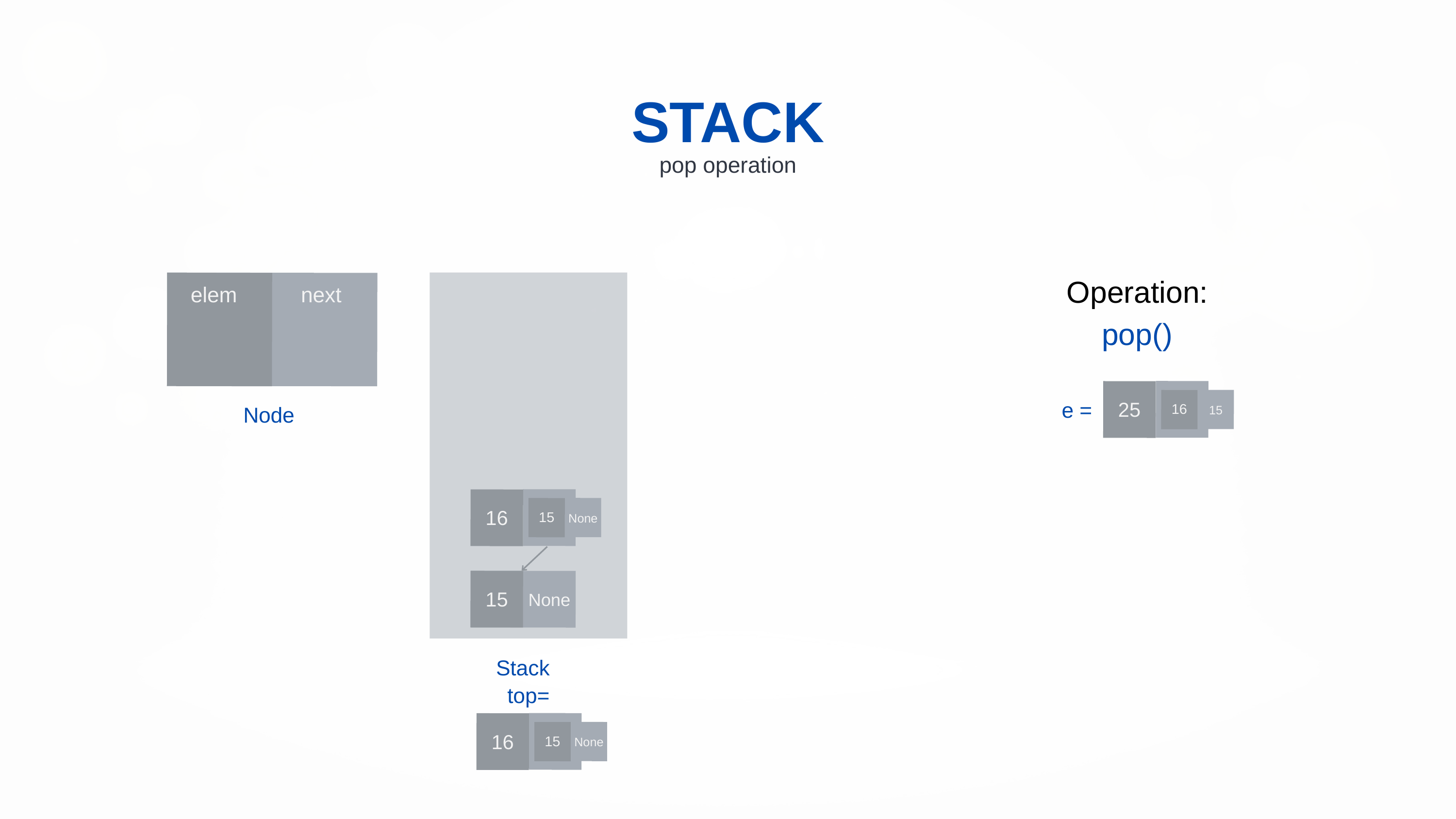

STACK
pop operation

Operation:
pop()

elem
next

e =
25
Node
16
15

16
15
None

15
None
Stack
top=

16
16
15
None